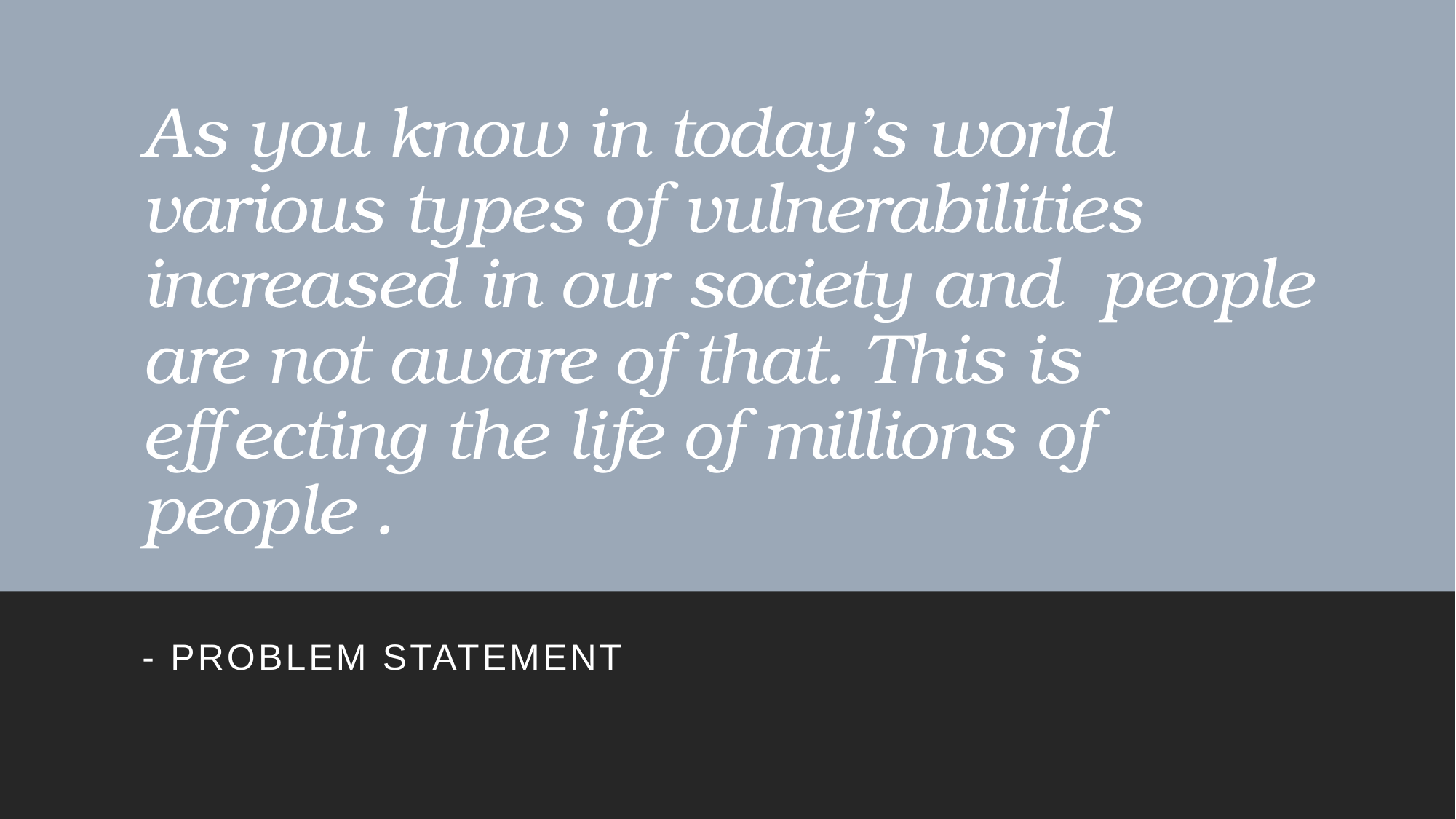

# As you know in today’s world various types of vulnerabilities increased in our society and  people are not aware of that. This is effecting the life of millions of people .

- Problem statement